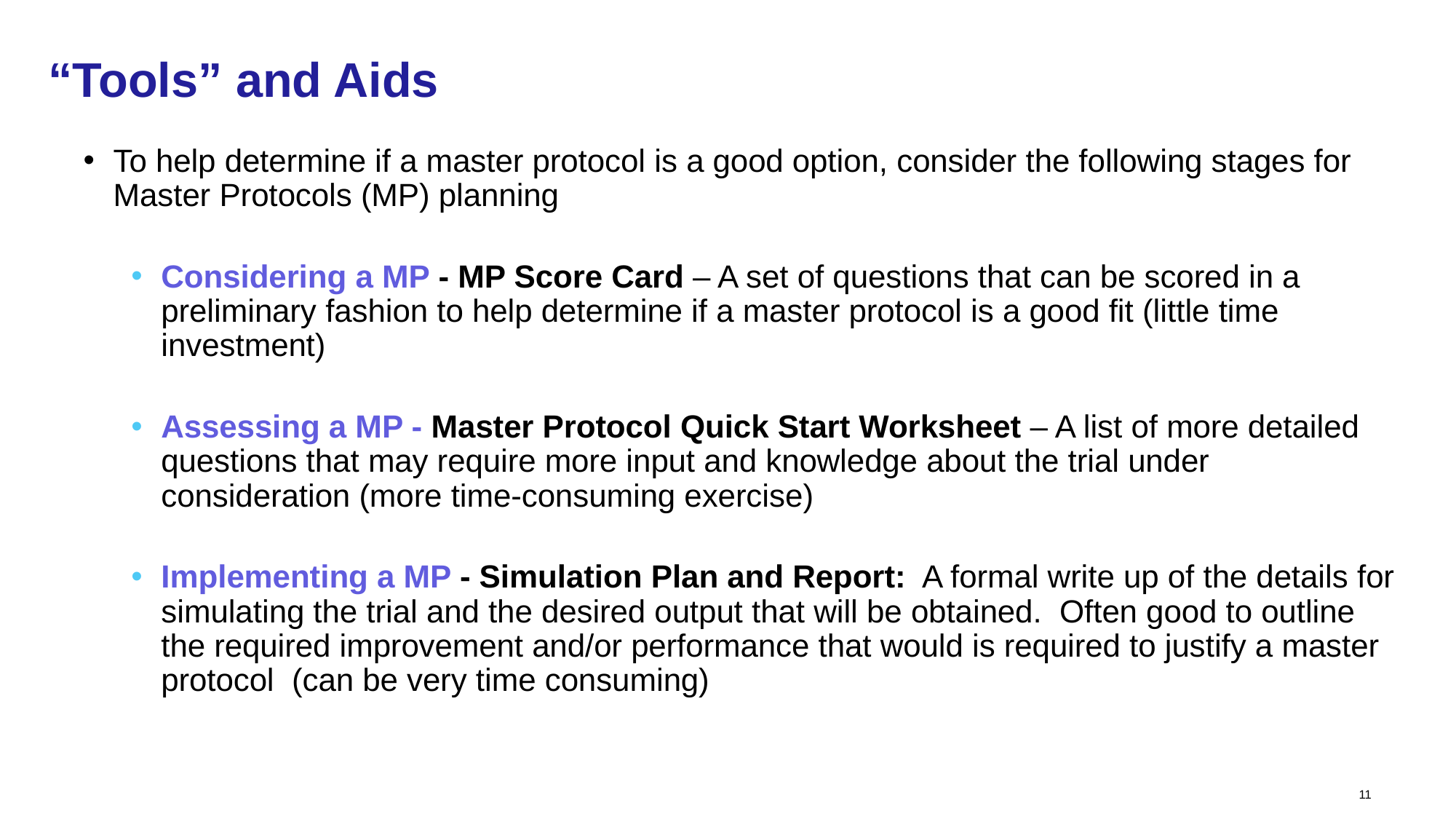

# “Tools” and Aids
To help determine if a master protocol is a good option, consider the following stages for Master Protocols (MP) planning

Considering a MP - MP Score Card – A set of questions that can be scored in a preliminary fashion to help determine if a master protocol is a good fit (little time investment)

Assessing a MP - Master Protocol Quick Start Worksheet – A list of more detailed questions that may require more input and knowledge about the trial under consideration (more time-consuming exercise)

Implementing a MP - Simulation Plan and Report:  A formal write up of the details for simulating the trial and the desired output that will be obtained.  Often good to outline the required improvement and/or performance that would is required to justify a master protocol  (can be very time consuming)

11